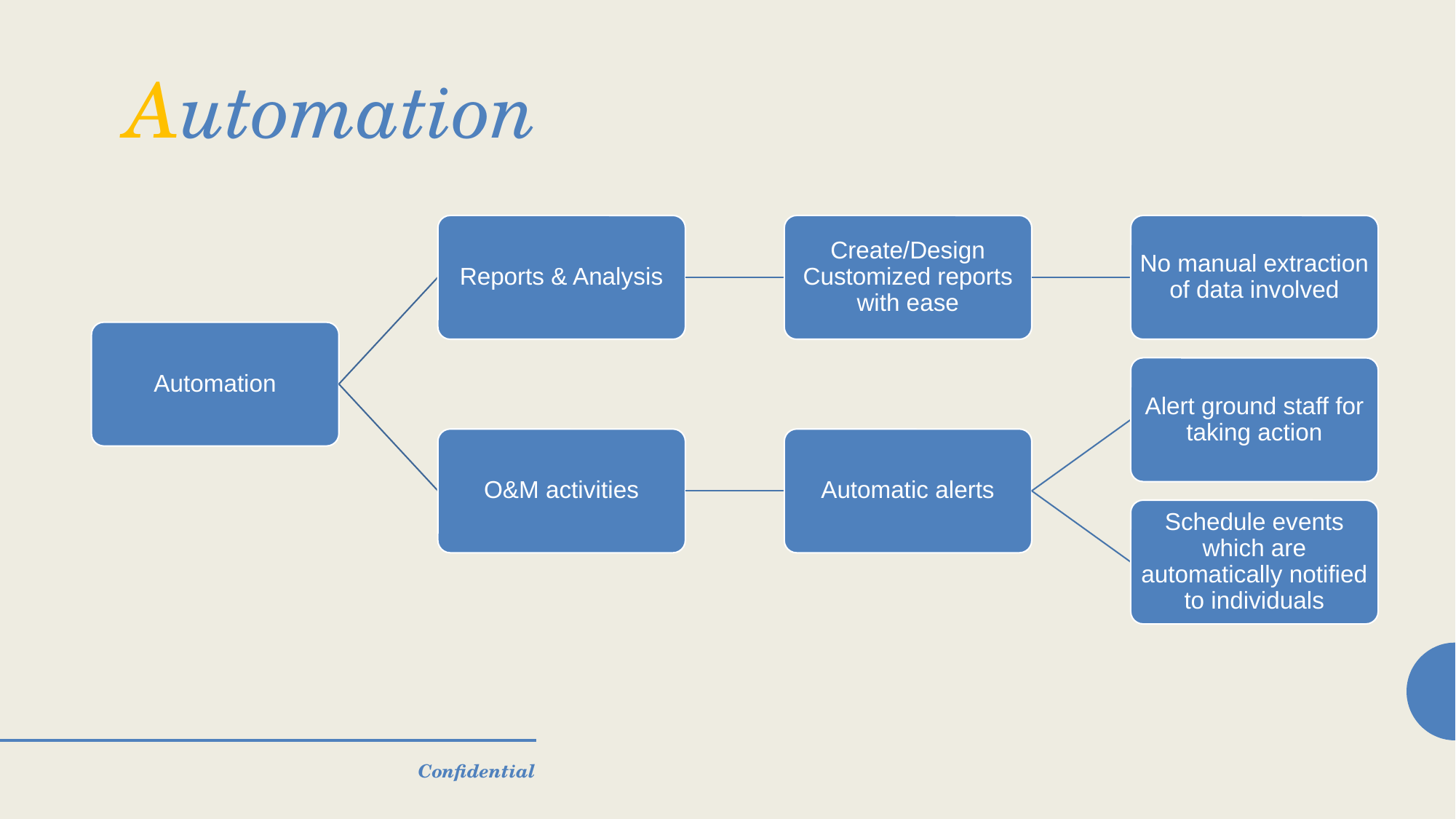

# Automation
Automation

Reports & Analysis

Create/Design Customized reports with ease

No manual extraction of data involved

O&M activities

Automatic alerts

Alert ground staff for taking action

Schedule events which are automatically notified to individuals
Confidential